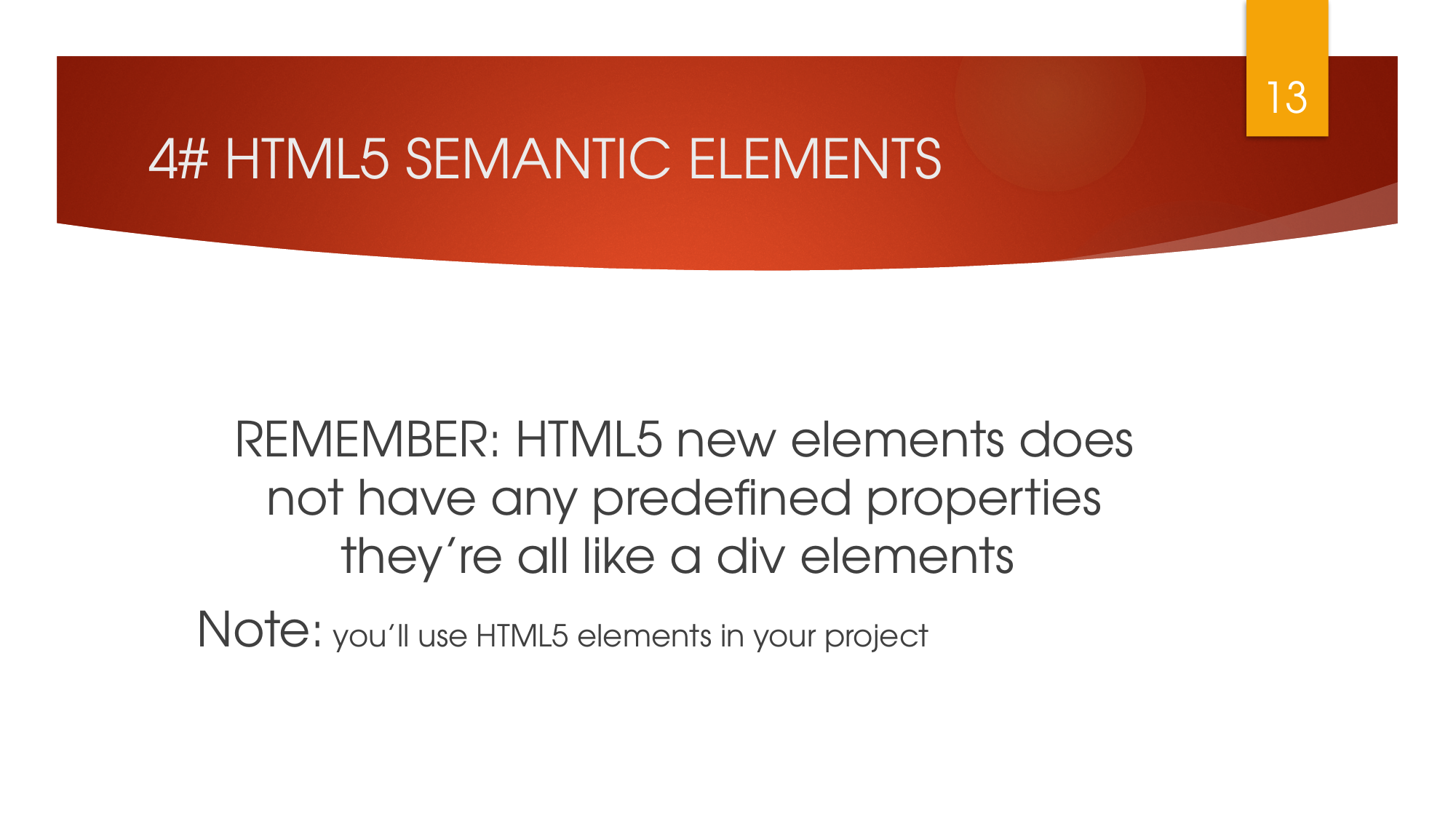

13
# 4# HTML5 SEMANTIC ELEMENTS
REMEMBER: HTML5 new elements does not have any predefined properties they’re all like a div elements
Note: you’ll use HTML5 elements in your project